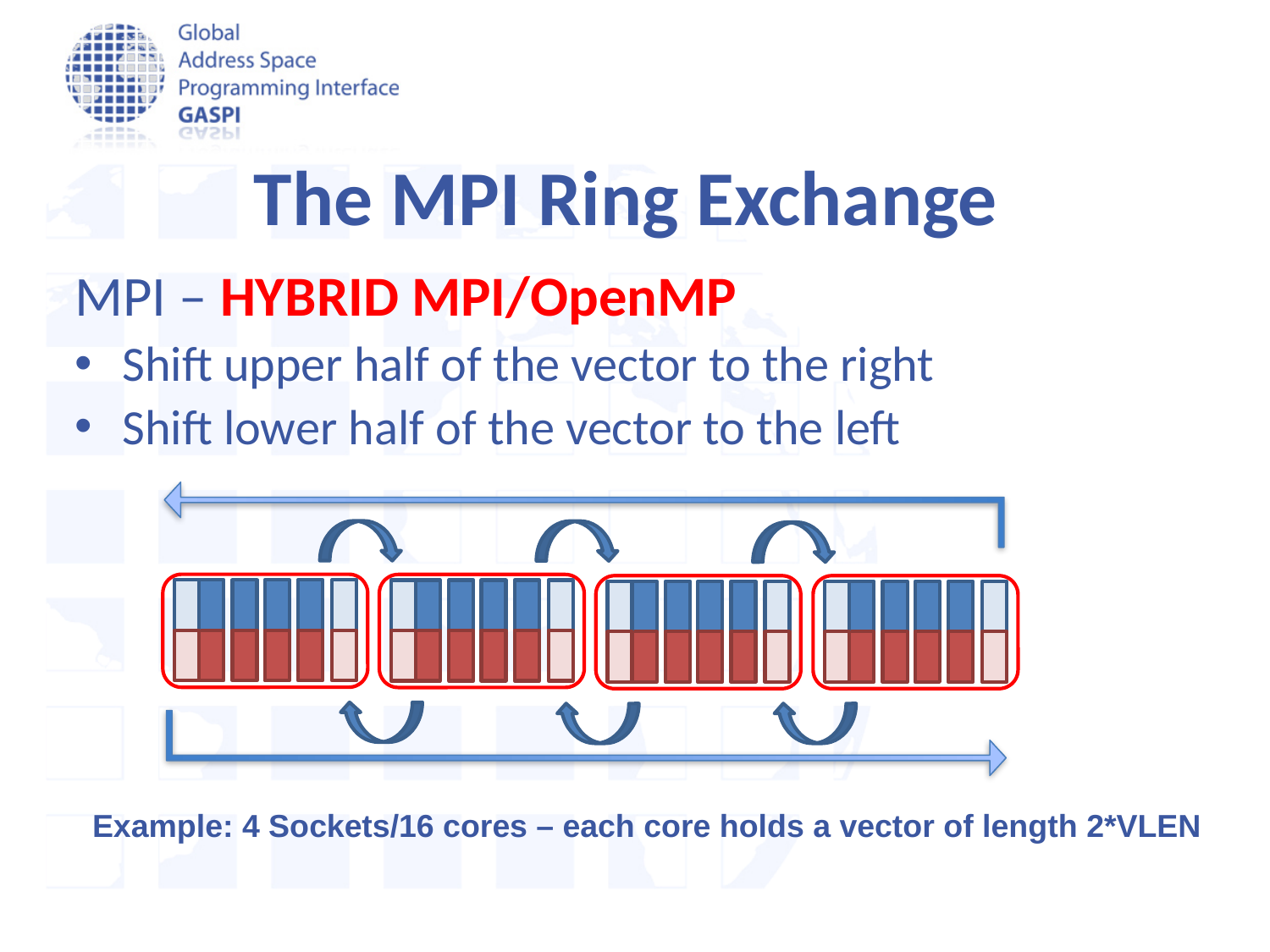

The MPI Ring Exchange

MPI – HYBRID MPI/OpenMP
Shift upper half of the vector to the right
Shift lower half of the vector to the left

Example: 4 Sockets/16 cores – each core holds a vector of length 2*VLEN